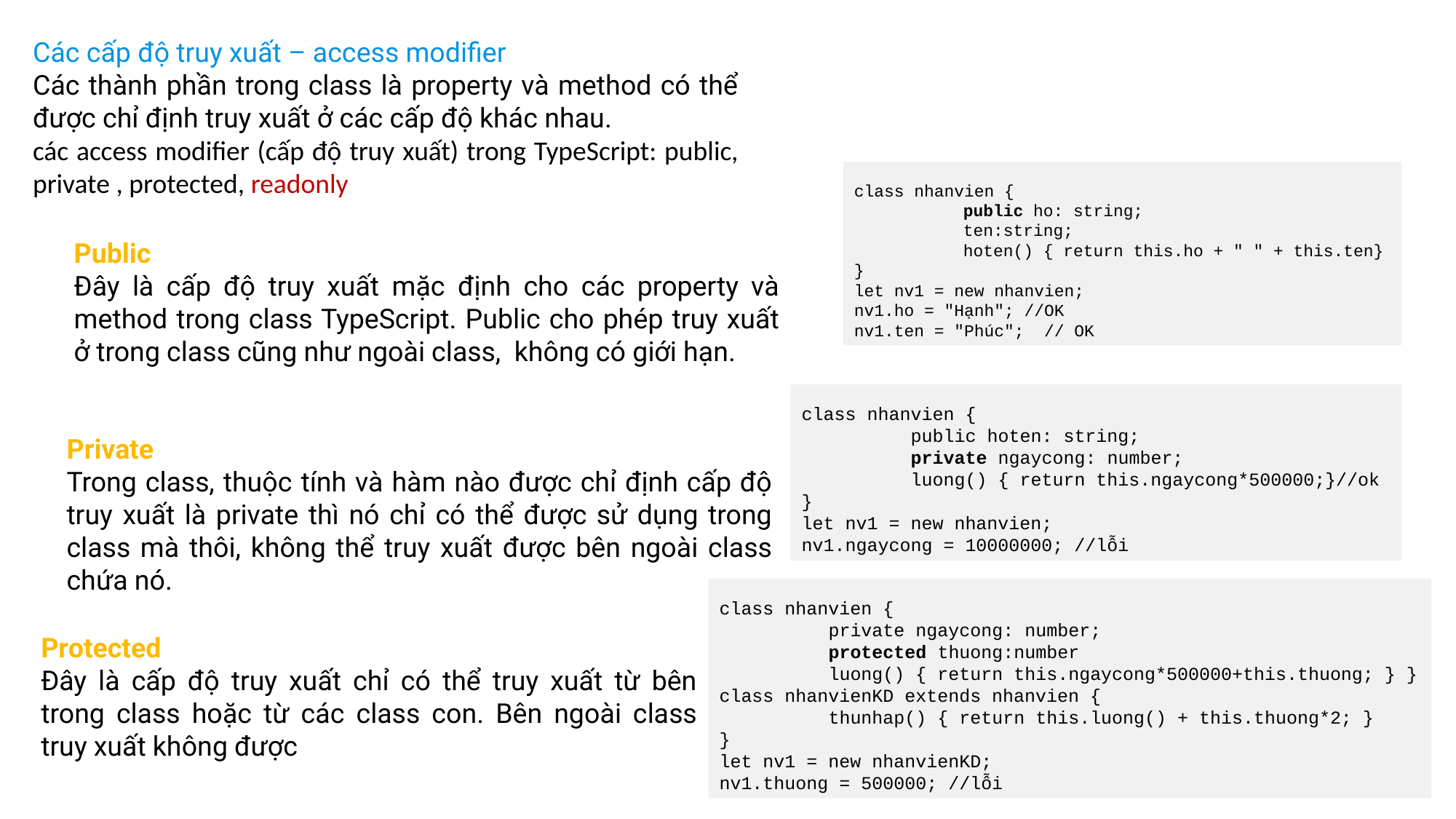

Các cấp độ truy xuất – access modifier
Các thành phần trong class là property và method có thể được chỉ định truy xuất ở các cấp độ khác nhau.
các access modifier (cấp độ truy xuất) trong TypeScript: public, private , protected, readonly
class nhanvien {
	public ho: string;
	ten:string;
	hoten() { return this.ho + " " + this.ten}
}
let nv1 = new nhanvien;
nv1.ho = "Hạnh"; //OK
nv1.ten = "Phúc";  // OK
Public
Đây là cấp độ truy xuất mặc định cho các property và method trong class TypeScript. Public cho phép truy xuất ở trong class cũng như ngoài class,  không có giới hạn.
class nhanvien {
	public hoten: string;
	private ngaycong: number;
	luong() { return this.ngaycong*500000;}//ok
}
let nv1 = new nhanvien;
nv1.ngaycong = 10000000; //lỗi
Private
Trong class, thuộc tính và hàm nào được chỉ định cấp độ truy xuất là private thì nó chỉ có thể được sử dụng trong class mà thôi, không thể truy xuất được bên ngoài class chứa nó.
class nhanvien {
	private ngaycong: number;
	protected thuong:number
	luong() { return this.ngaycong*500000+this.thuong; } }
class nhanvienKD extends nhanvien {
	thunhap() { return this.luong() + this.thuong*2; }
}
let nv1 = new nhanvienKD;
nv1.thuong = 500000; //lỗi
Protected
Đây là cấp độ truy xuất chỉ có thể truy xuất từ bên trong class hoặc từ các class con. Bên ngoài class truy xuất không được